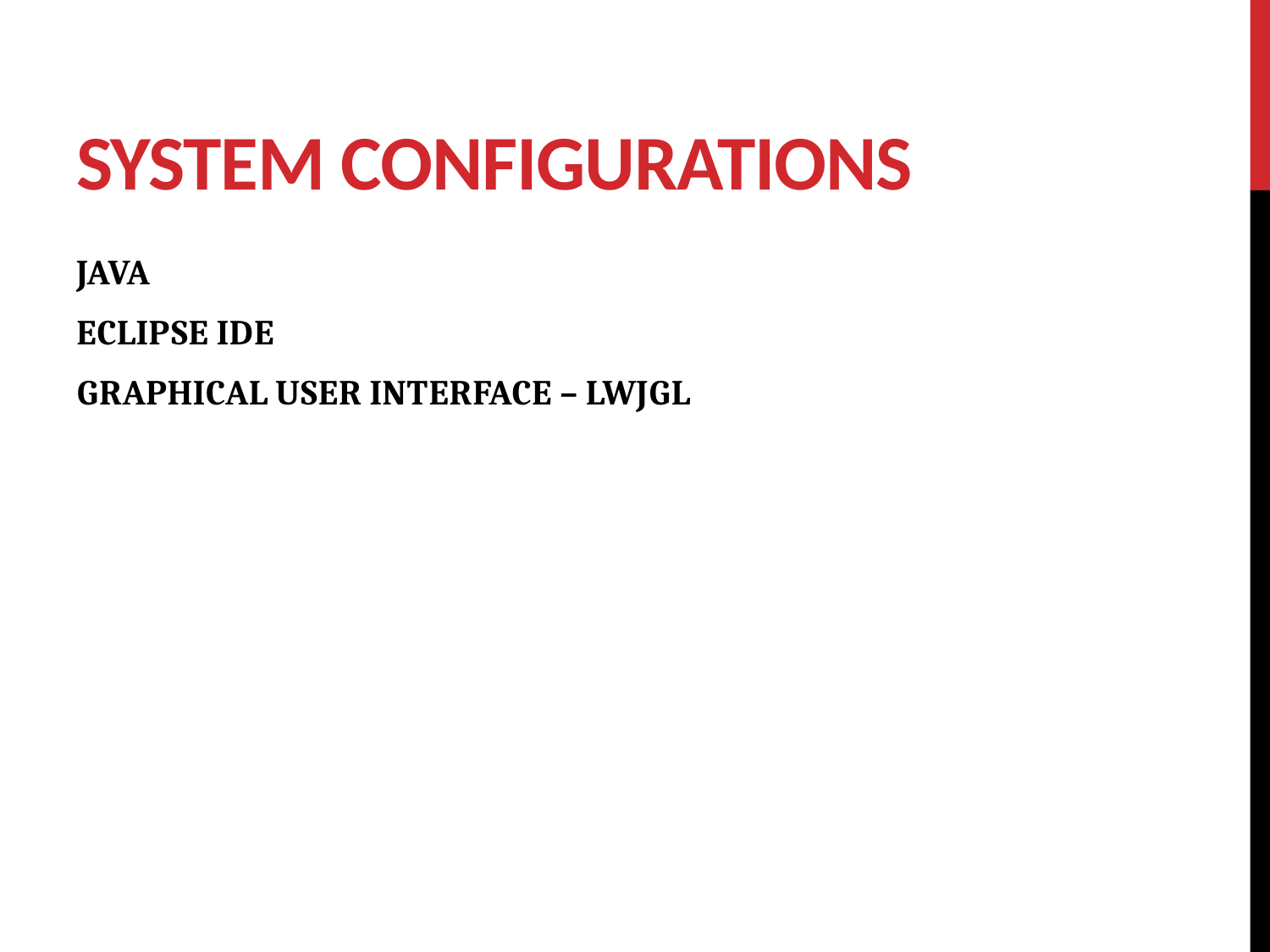

# SYSTEM CONFIGURATIONS
JAVA
ECLIPSE IDE
GRAPHICAL USER INTERFACE – LWJGL